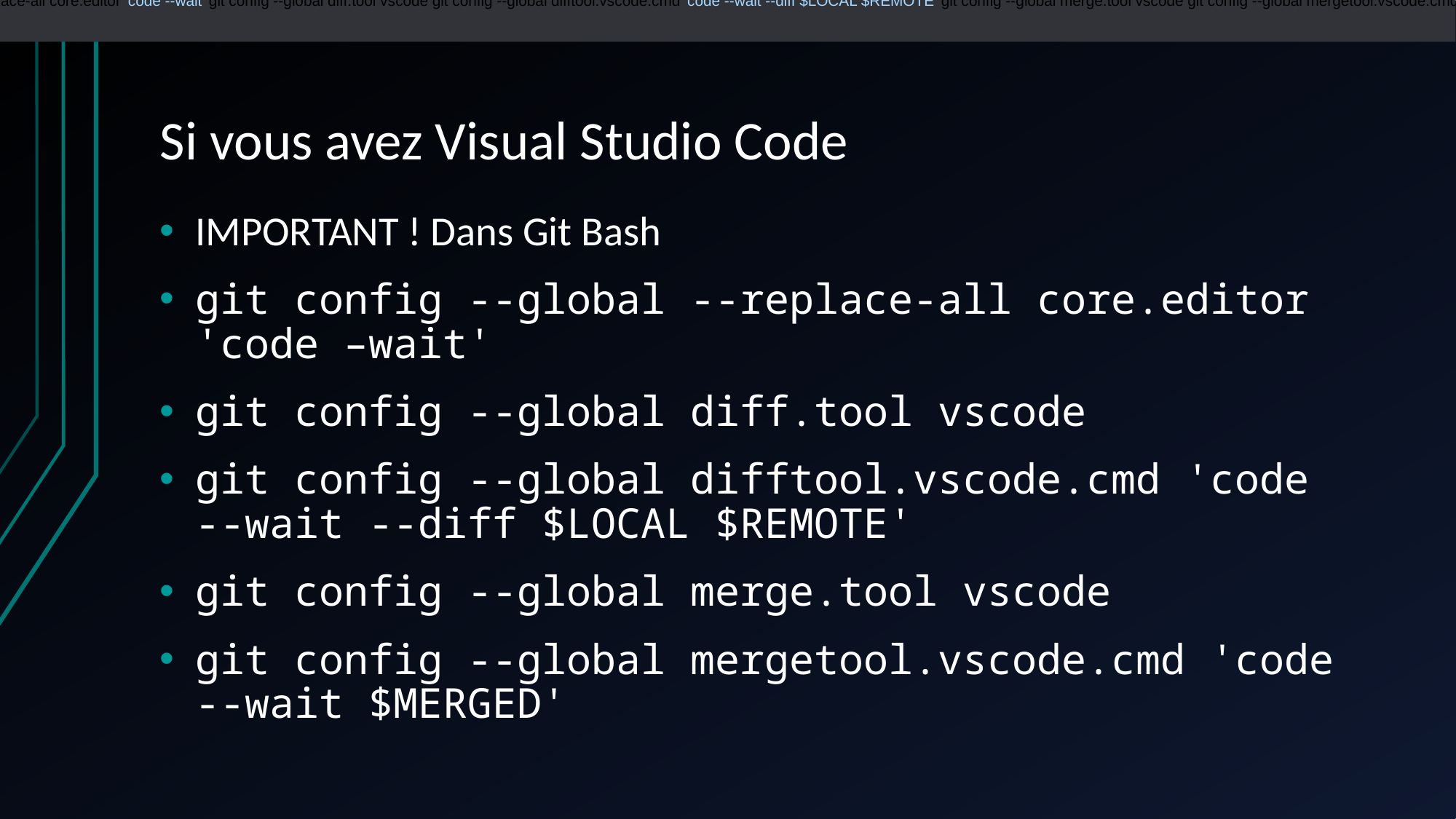

git config --global --replace-all core.editor 'code --wait' git config --global diff.tool vscode git config --global difftool.vscode.cmd 'code --wait --diff $LOCAL $REMOTE' git config --global merge.tool vscode git config --global mergetool.vscode.cmd 'code --wait $MERGED'

# Si vous avez Visual Studio Code
IMPORTANT ! Dans Git Bash
git config --global --replace-all core.editor 'code –wait'
git config --global diff.tool vscode
git config --global difftool.vscode.cmd 'code --wait --diff $LOCAL $REMOTE'
git config --global merge.tool vscode
git config --global mergetool.vscode.cmd 'code --wait $MERGED'